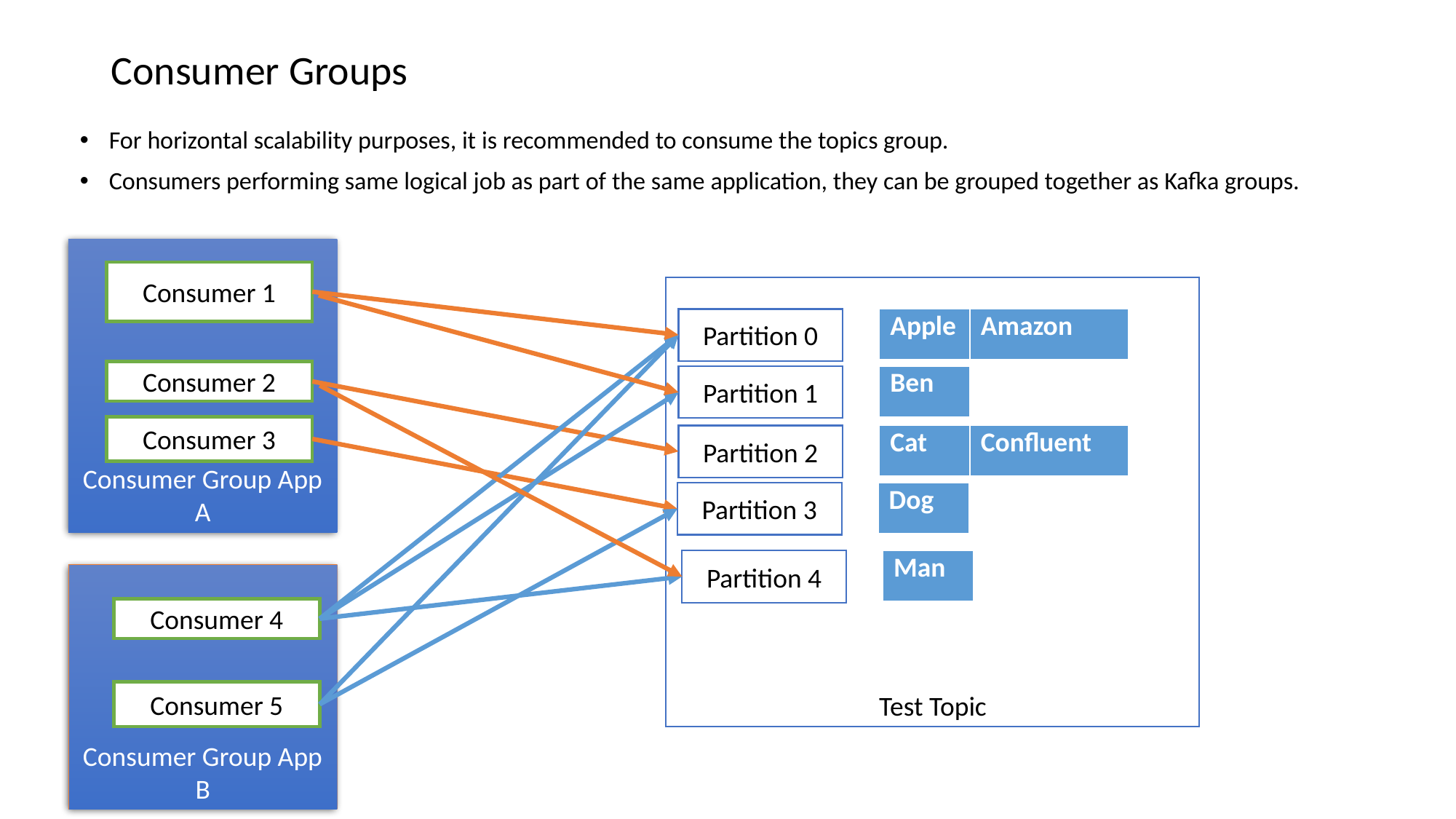

# Consumer Groups
For horizontal scalability purposes, it is recommended to consume the topics group.
Consumers performing same logical job as part of the same application, they can be grouped together as Kafka groups.
Consumer Group App A
Consumer 1
Test Topic
| Apple | Amazon |
| --- | --- |
Partition 0
Consumer 2
| Ben |
| --- |
Partition 1
Consumer 3
| Cat | Confluent |
| --- | --- |
Partition 2
| Dog |
| --- |
Partition 3
| Man |
| --- |
Partition 4
Consumer Group App
B
Consumer 4
Consumer 5